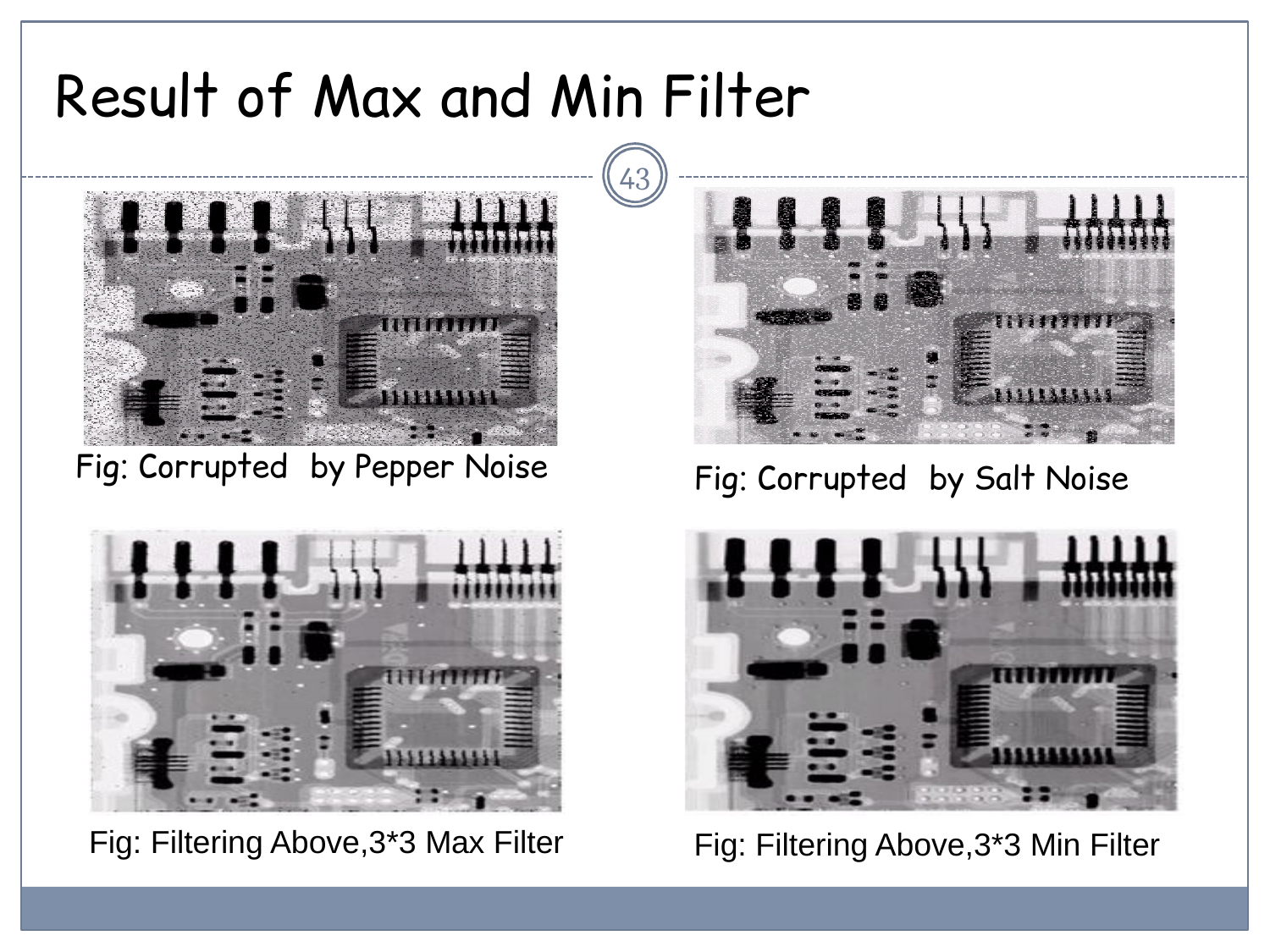

# Result of Max and Min Filter

43

Fig: Corrupted	by Pepper Noise
Fig: Corrupted	by Salt Noise

Fig: Filtering Above,3*3 Max Filter
Fig: Filtering Above,3*3 Min Filter